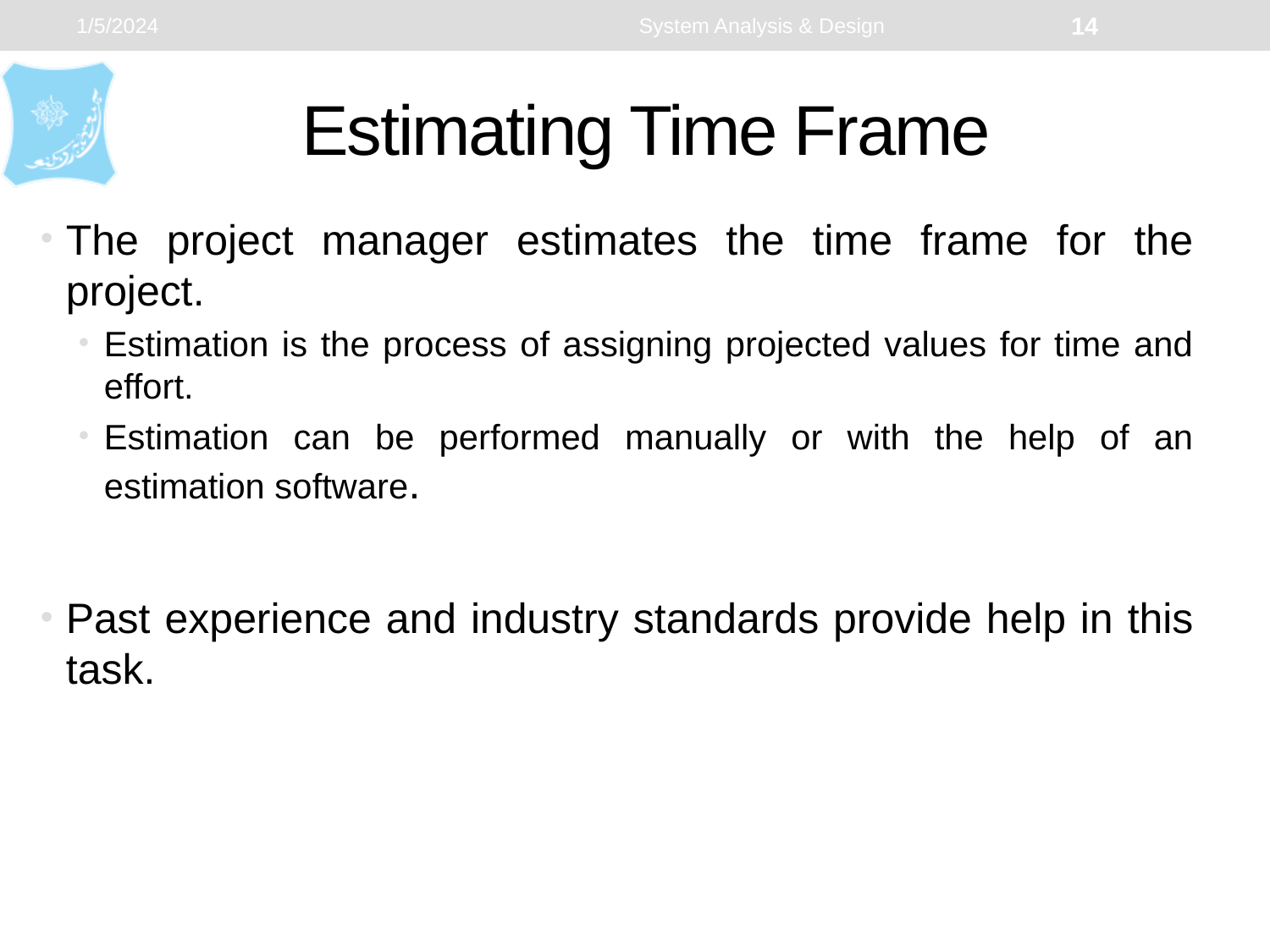

1/5/2024
System Analysis & Design
14
# Estimating Time Frame
The project manager estimates the time frame for the project.
Estimation is the process of assigning projected values for time and effort.
Estimation can be performed manually or with the help of an estimation software.

Past experience and industry standards provide help in this task.